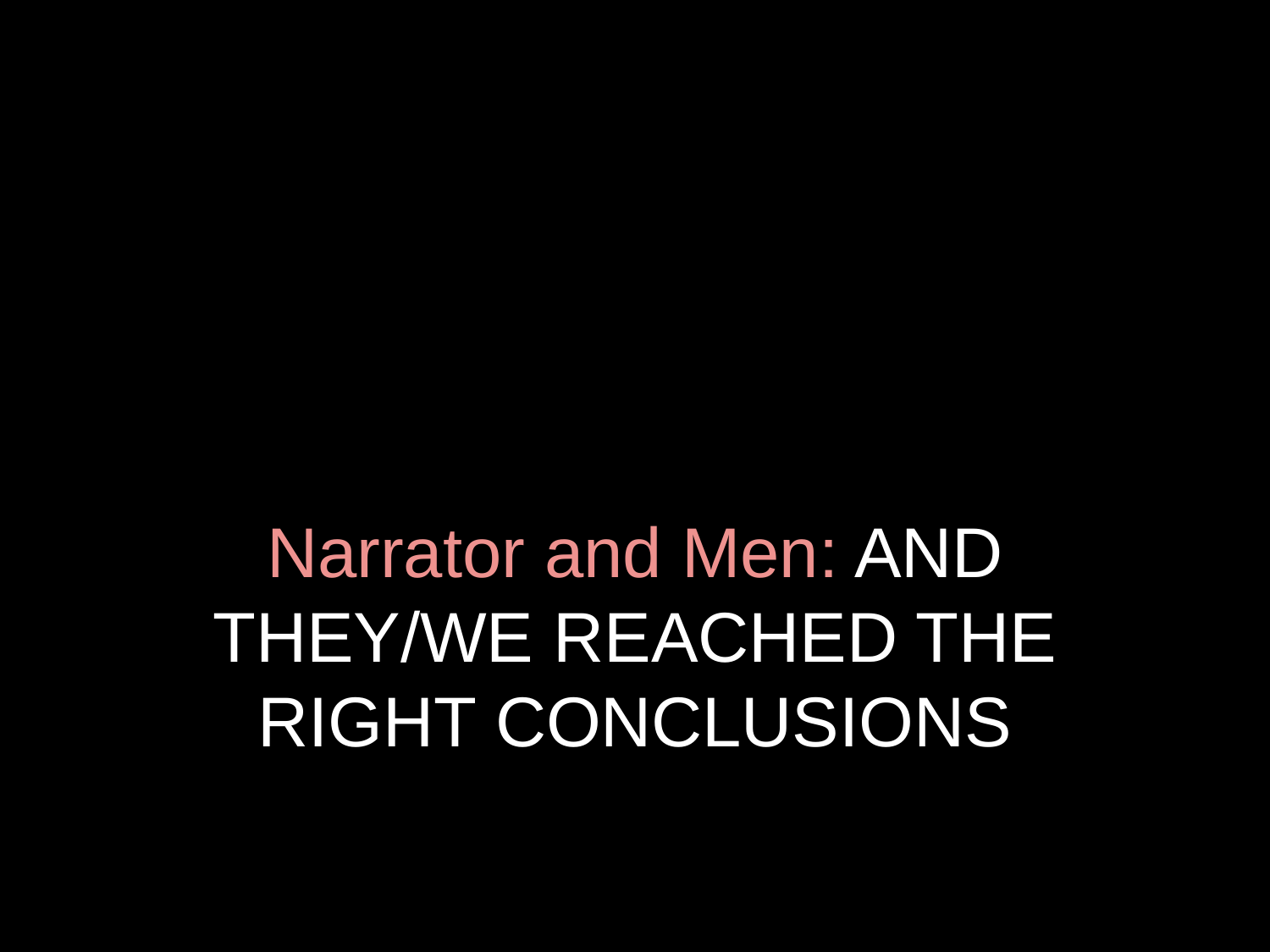

# Narrator and Men: AND THEY/WE REACHED THE RIGHT CONCLUSIONS